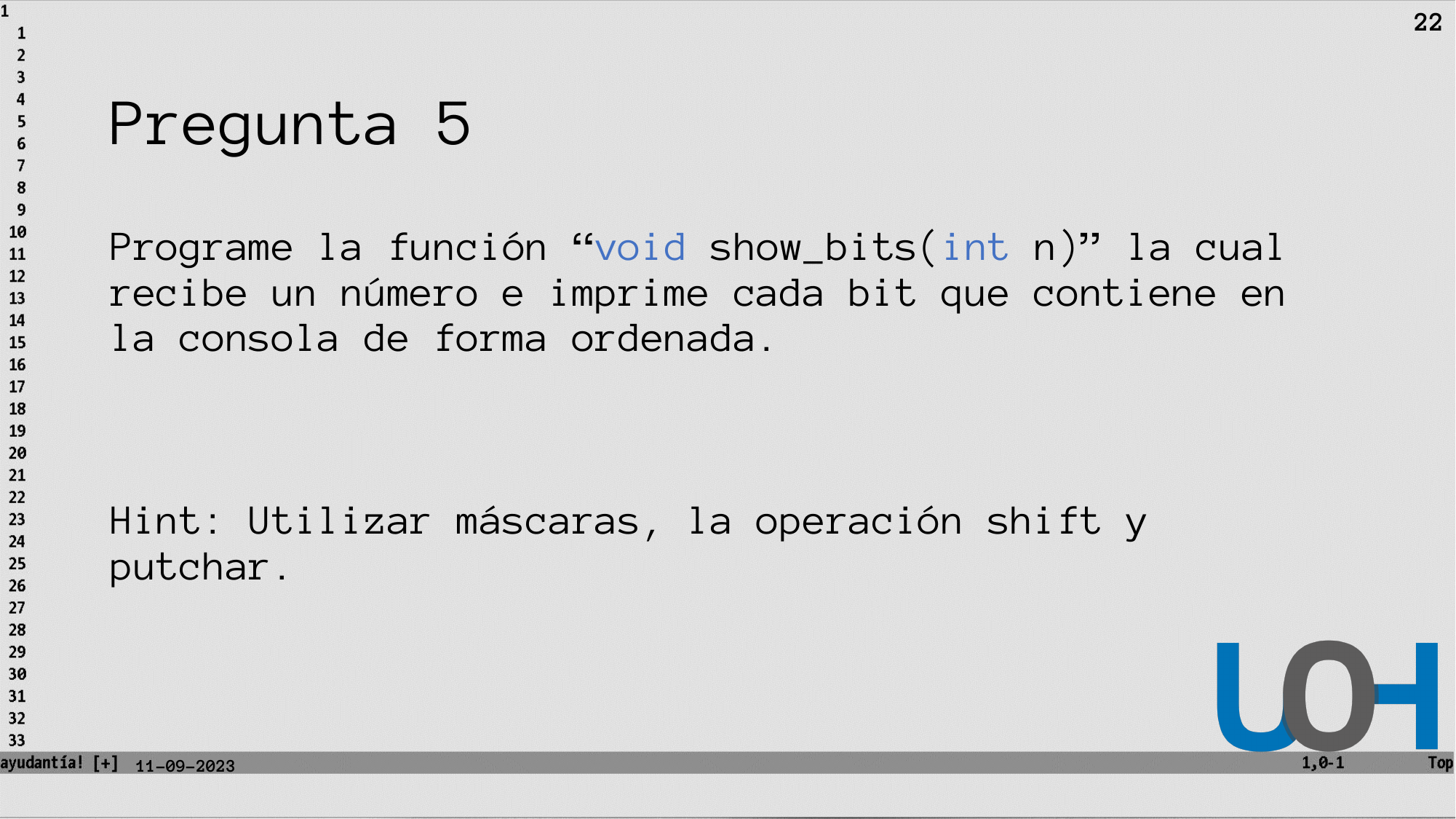

22
# Pregunta 5
Programe la función “void show_bits(int n)” la cual recibe un número e imprime cada bit que contiene en la consola de forma ordenada.

Hint: Utilizar máscaras, la operación shift y putchar.

11-09-2023